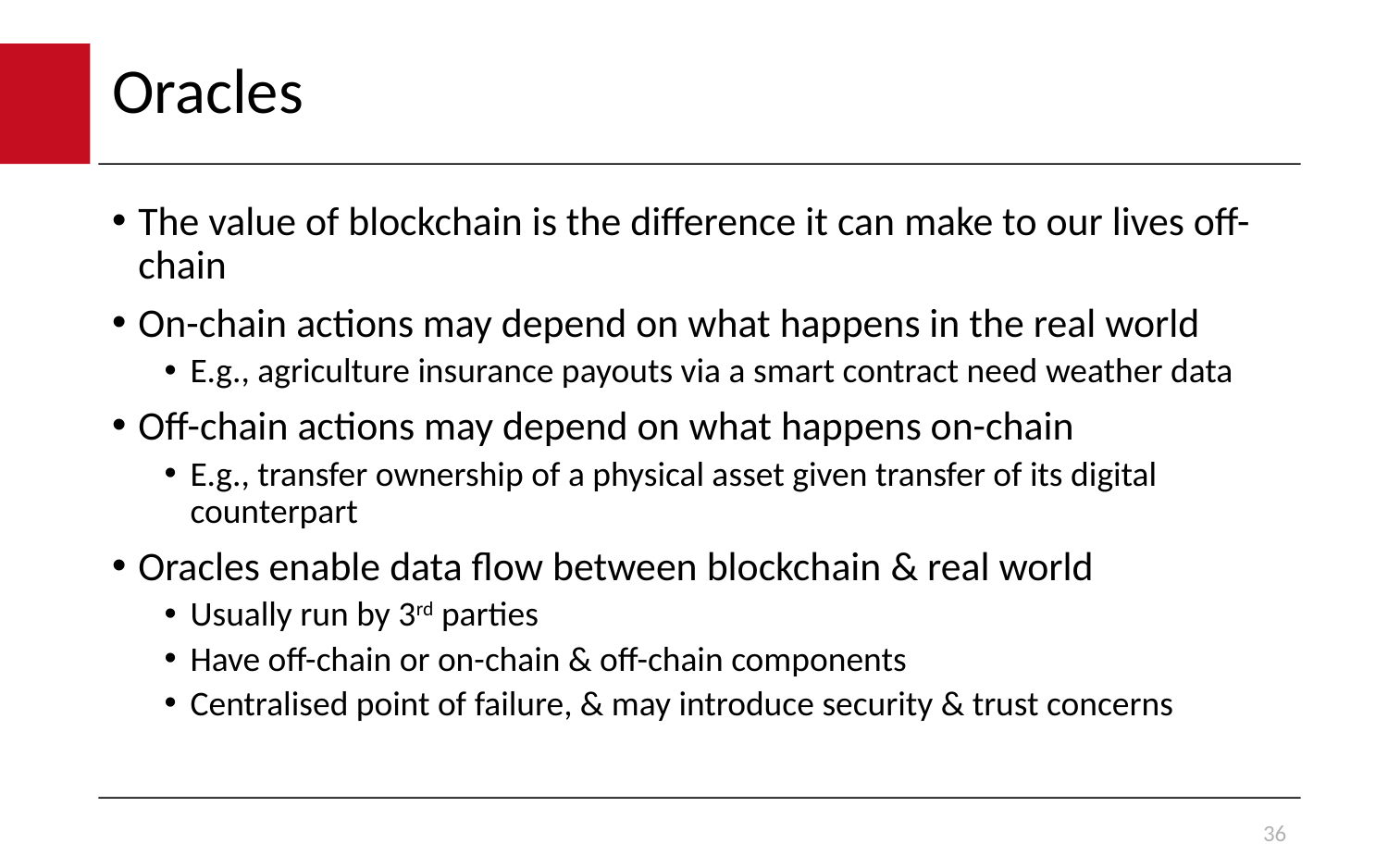

# Oracles
The value of blockchain is the difference it can make to our lives off-chain
On-chain actions may depend on what happens in the real world
E.g., agriculture insurance payouts via a smart contract need weather data
Off-chain actions may depend on what happens on-chain
E.g., transfer ownership of a physical asset given transfer of its digital counterpart
Oracles enable data flow between blockchain & real world
Usually run by 3rd parties
Have off-chain or on-chain & off-chain components
Centralised point of failure, & may introduce security & trust concerns
36